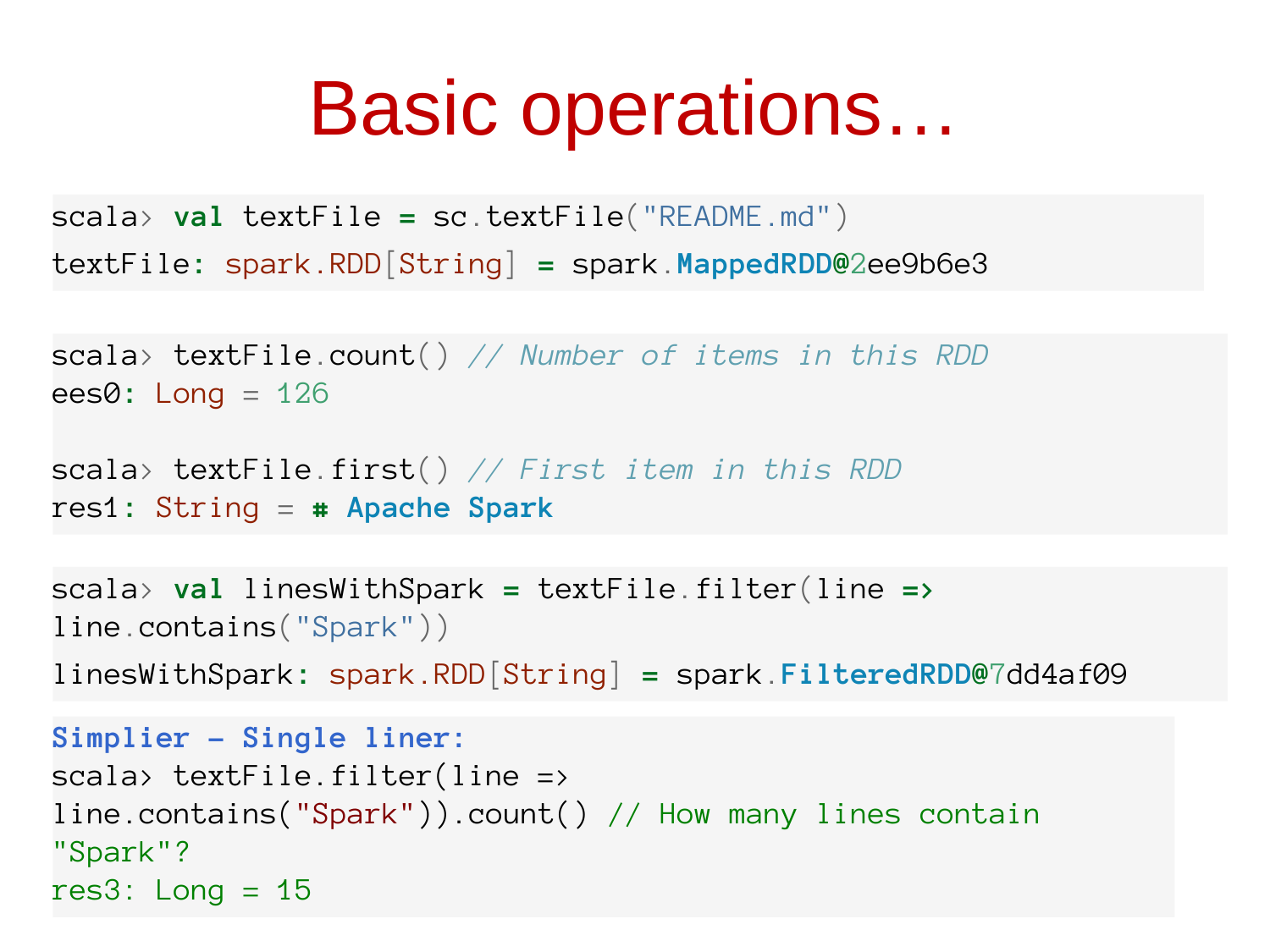

# Basic operations…
scala> val textFile = sc.textFile("README.md")
textFile: spark.RDD[String] = spark.MappedRDD@2ee9b6e3
scala> textFile.count() // Number of items in this RDD
ees0: Long = 126

scala> textFile.first() // First item in this RDD
res1: String = # Apache Spark
scala> val linesWithSpark = textFile.filter(line => line.contains("Spark"))
linesWithSpark: spark.RDD[String] = spark.FilteredRDD@7dd4af09
Simplier - Single liner:
scala> textFile.filter(line => line.contains("Spark")).count() // How many lines contain "Spark"?
res3: Long = 15